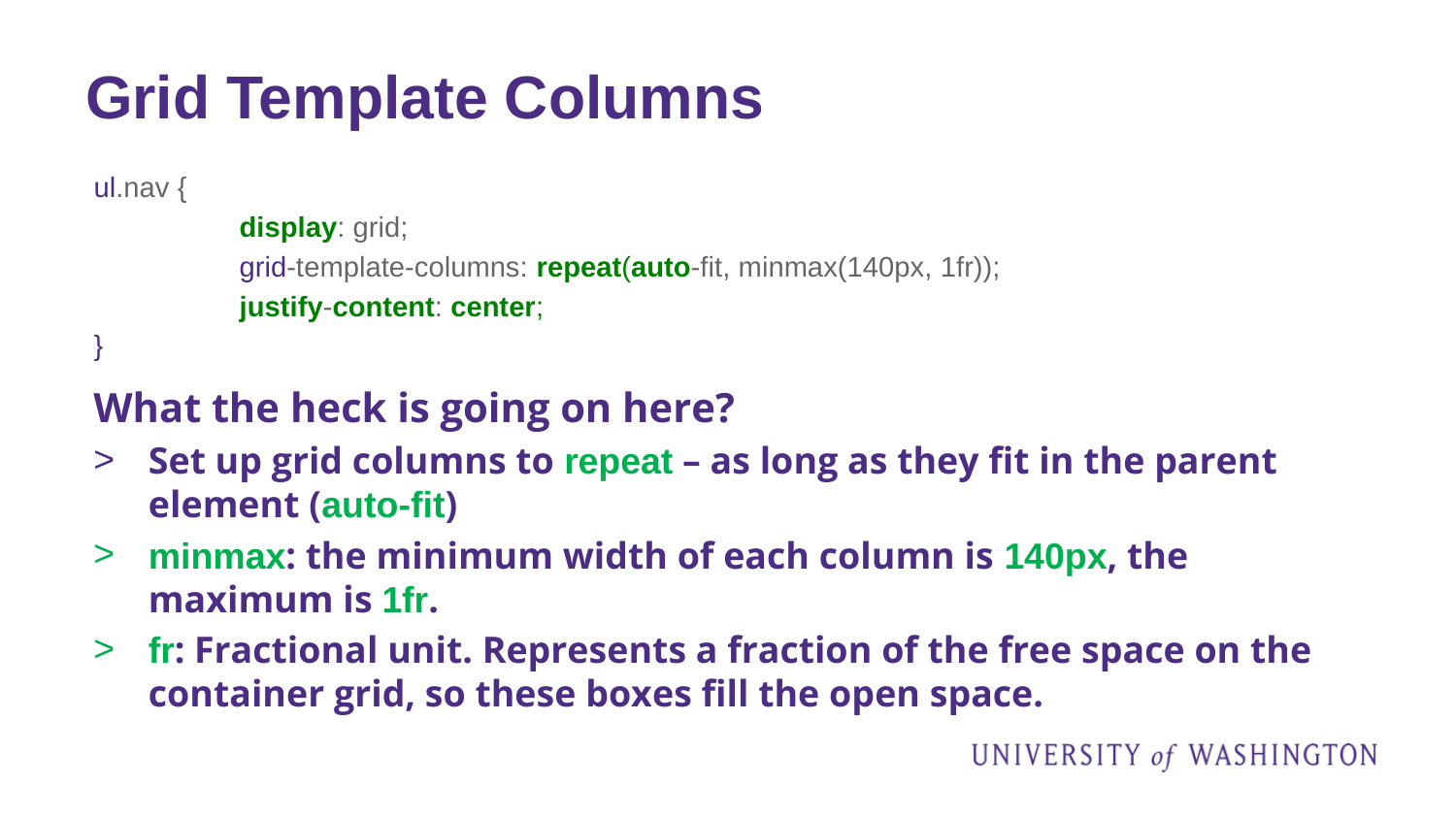

# Grid Template Columns
ul.nav {
	display: grid;
    	grid-template-columns: repeat(auto-fit, minmax(140px, 1fr));
	justify-content: center;
}

What the heck is going on here?
Set up grid columns to repeat – as long as they fit in the parent element (auto-fit)
minmax: the minimum width of each column is 140px, the maximum is 1fr.
fr: Fractional unit. Represents a fraction of the free space on the container grid, so these boxes fill the open space.